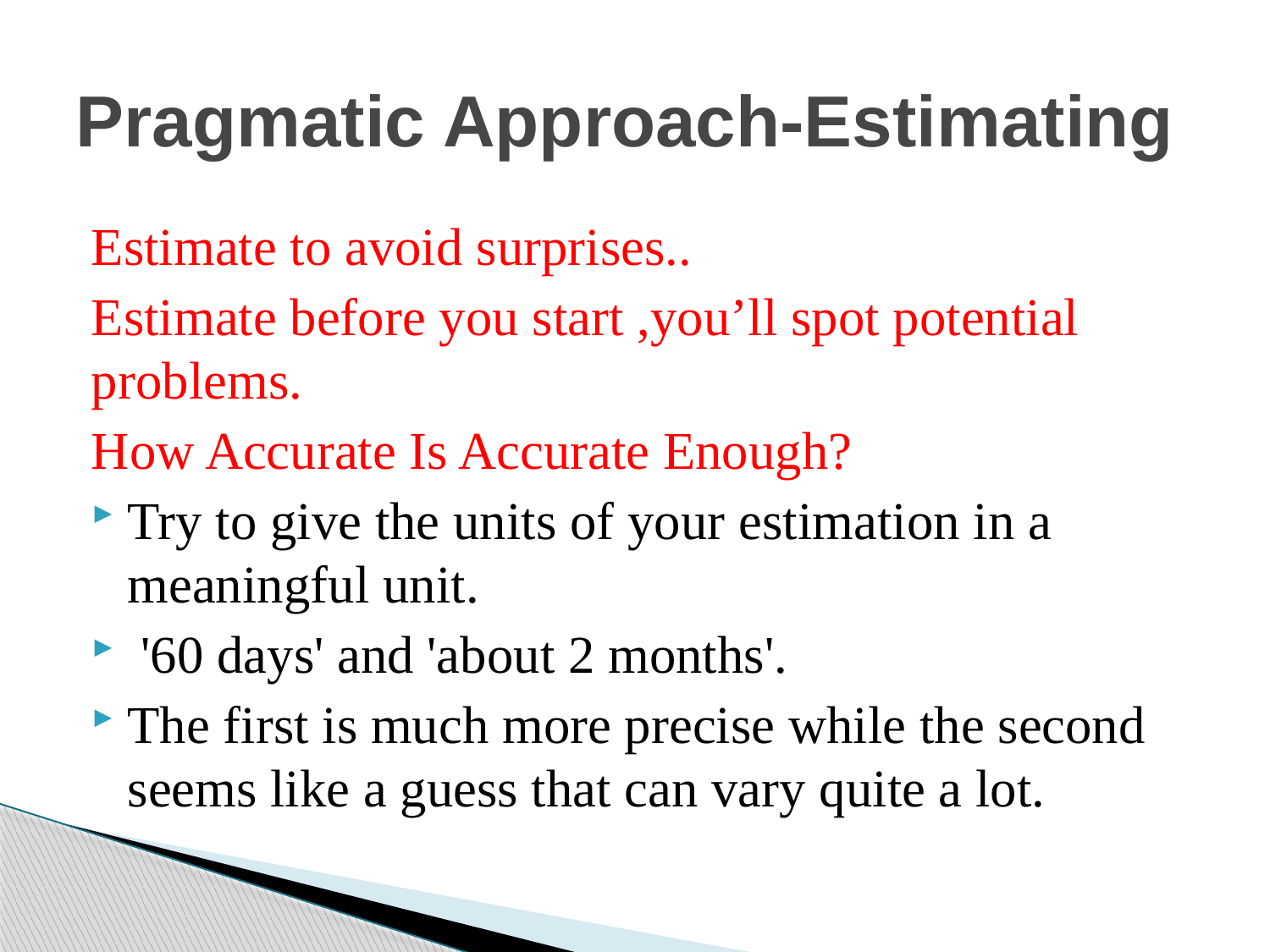

# Pragmatic Approach-Estimating
Estimate to avoid surprises..
Estimate before you start ,you’ll spot potential problems.
How Accurate Is Accurate Enough?
Try to give the units of your estimation in a meaningful unit.
 '60 days' and 'about 2 months'.
The first is much more precise while the second seems like a guess that can vary quite a lot.